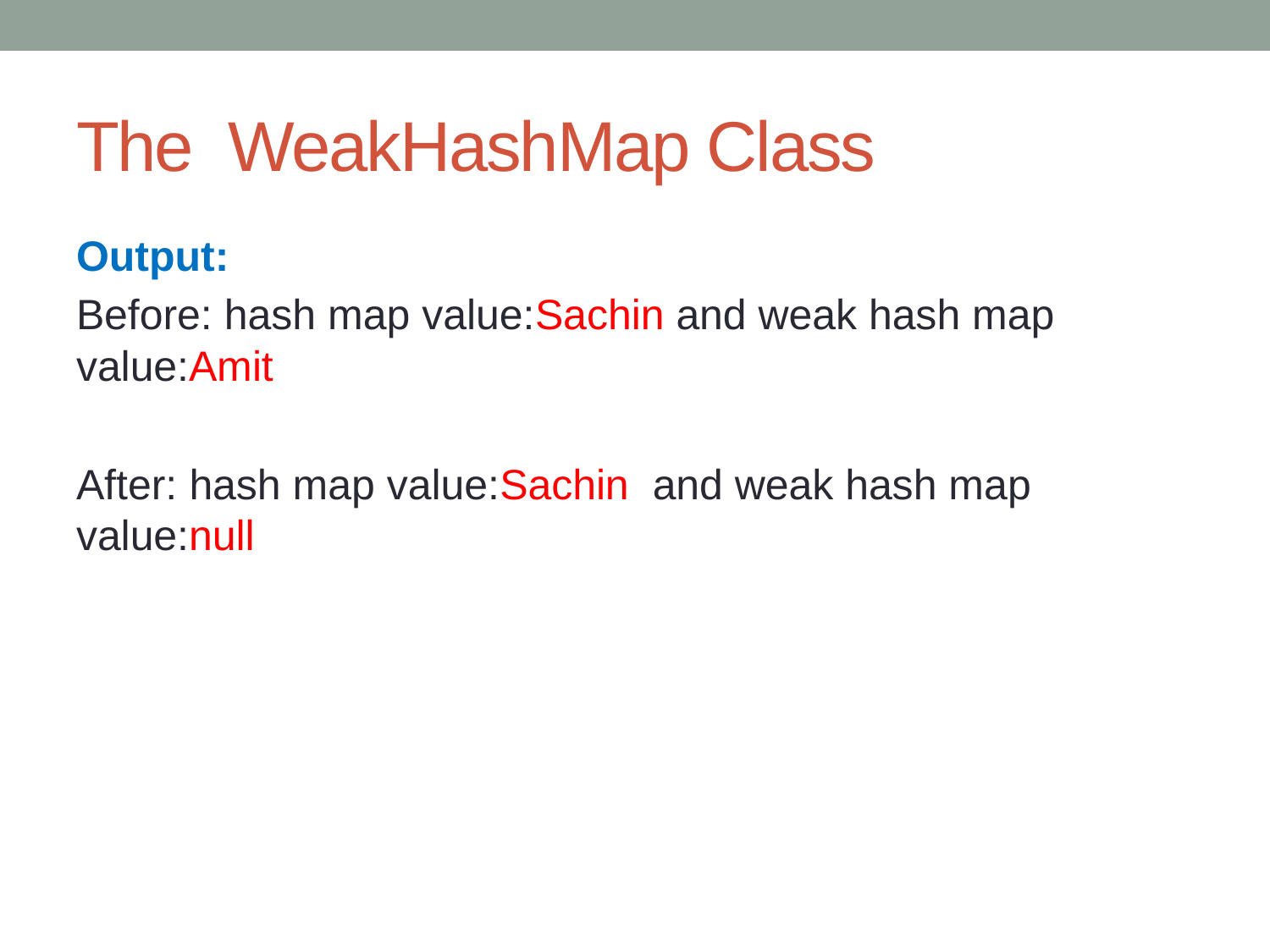

# The  WeakHashMap Class
Output:
Before: hash map value:Sachin and weak hash map value:Amit

After: hash map value:Sachin  and weak hash map value:null